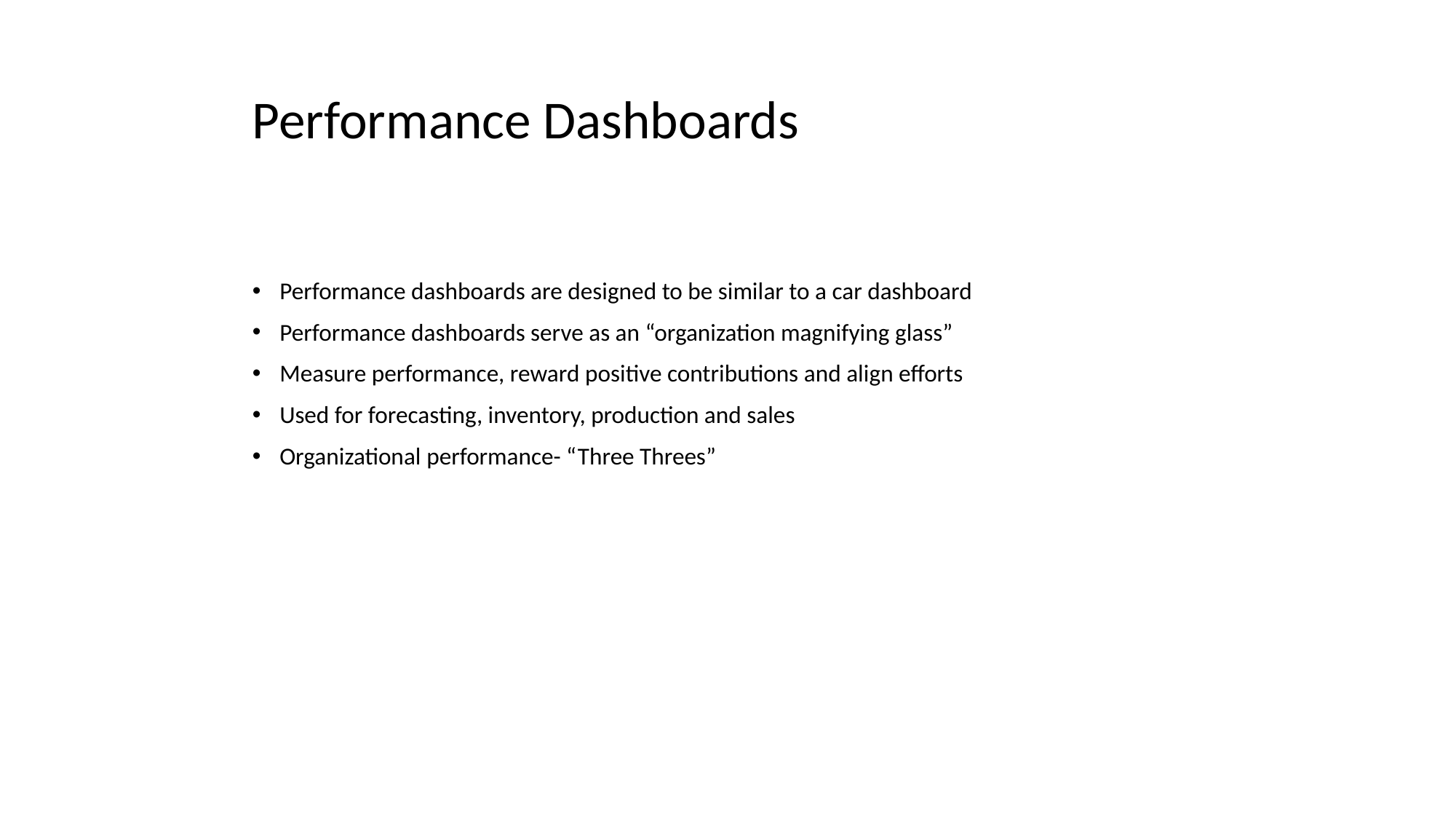

# Performance Dashboards
Performance dashboards are designed to be similar to a car dashboard
Performance dashboards serve as an “organization magnifying glass”
Measure performance, reward positive contributions and align efforts
Used for forecasting, inventory, production and sales
Organizational performance- “Three Threes”